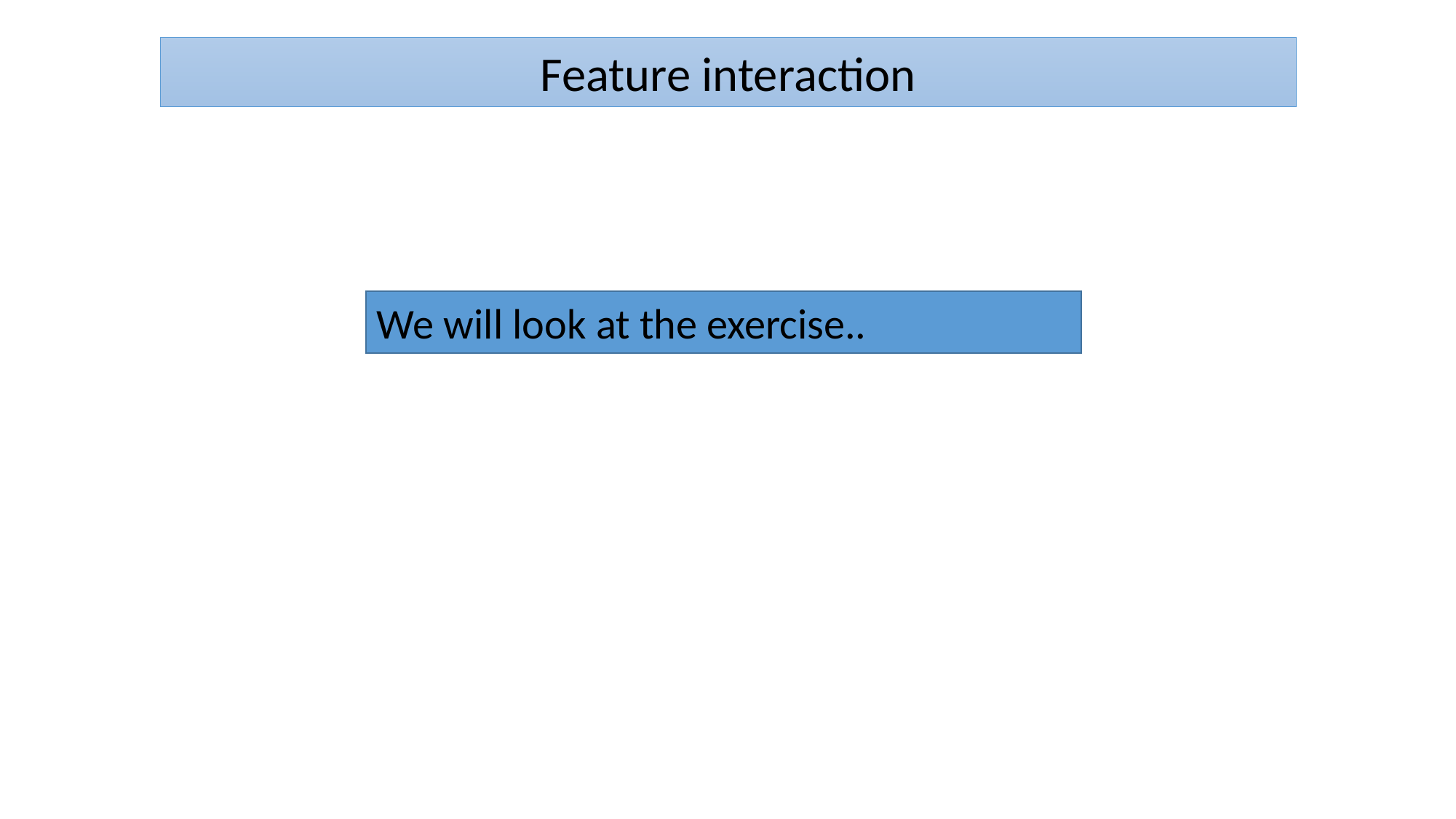

Feature interaction
We will look at the exercise..